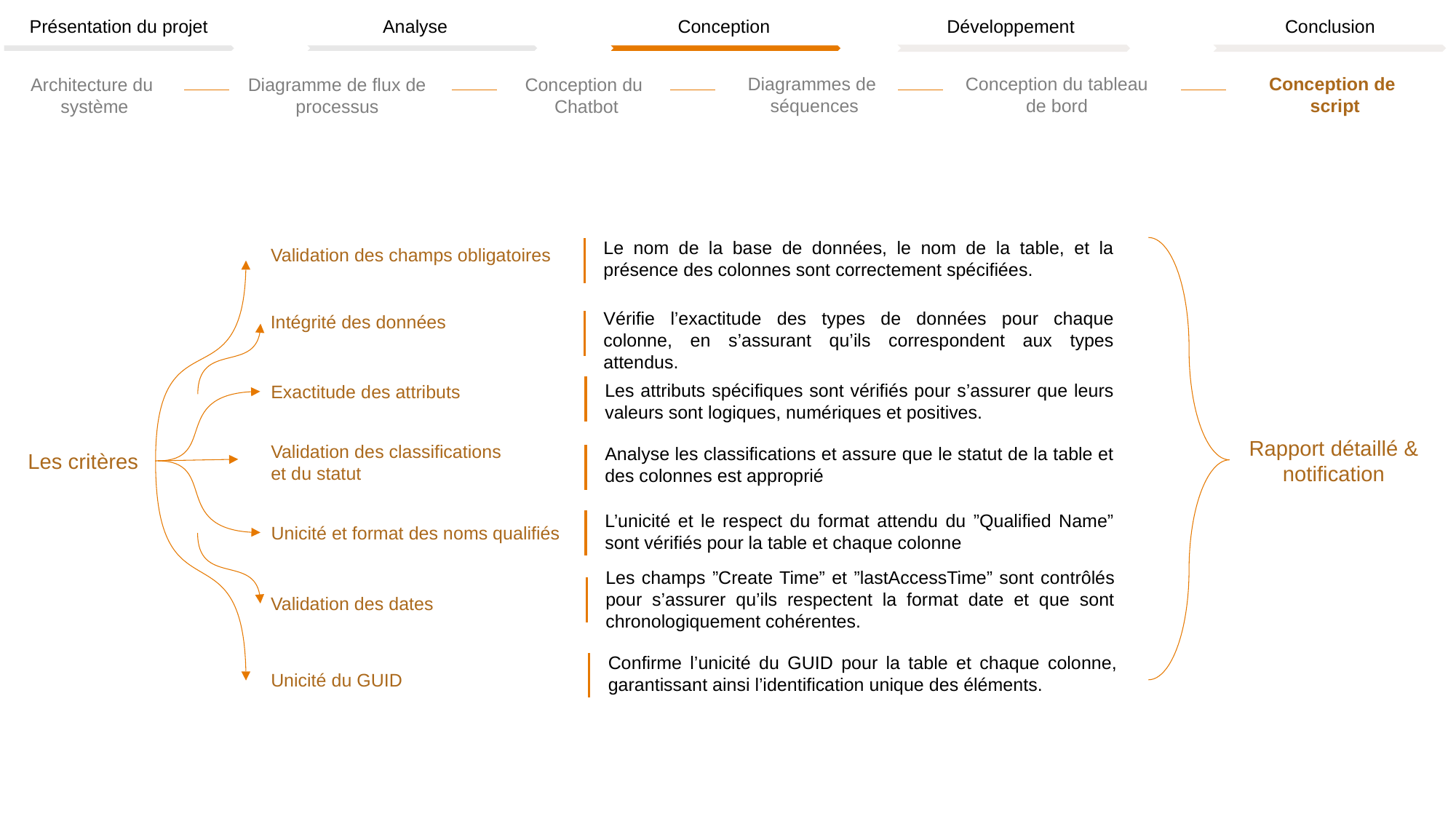

Présentation du projet
Analyse
Conception
Développement
Conclusion

Diagrammes de
séquences
Conception du tableau de bord
Conception de
script
Diagramme de flux de processus
Architecture du
système
Conception du
Chatbot
Le nom de la base de données, le nom de la table, et la présence des colonnes sont correctement spécifiées.

Validation des champs obligatoires
Vérifie l’exactitude des types de données pour chaque colonne, en s’assurant qu’ils correspondent aux types attendus.
Intégrité des données
Les attributs spécifiques sont vérifiés pour s’assurer que leurs valeurs sont logiques, numériques et positives.
Exactitude des attributs
Rapport détaillé &
notification
Validation des classifications
et du statut
Analyse les classifications et assure que le statut de la table et des colonnes est approprié
Les critères
L’unicité et le respect du format attendu du ”Qualified Name” sont vérifiés pour la table et chaque colonne
Unicité et format des noms qualifiés
Les champs ”Create Time” et ”lastAccessTime” sont contrôlés pour s’assurer qu’ils respectent la format date et que sont chronologiquement cohérentes.
Validation des dates
Confirme l’unicité du GUID pour la table et chaque colonne, garantissant ainsi l’identification unique des éléments.
Unicité du GUID